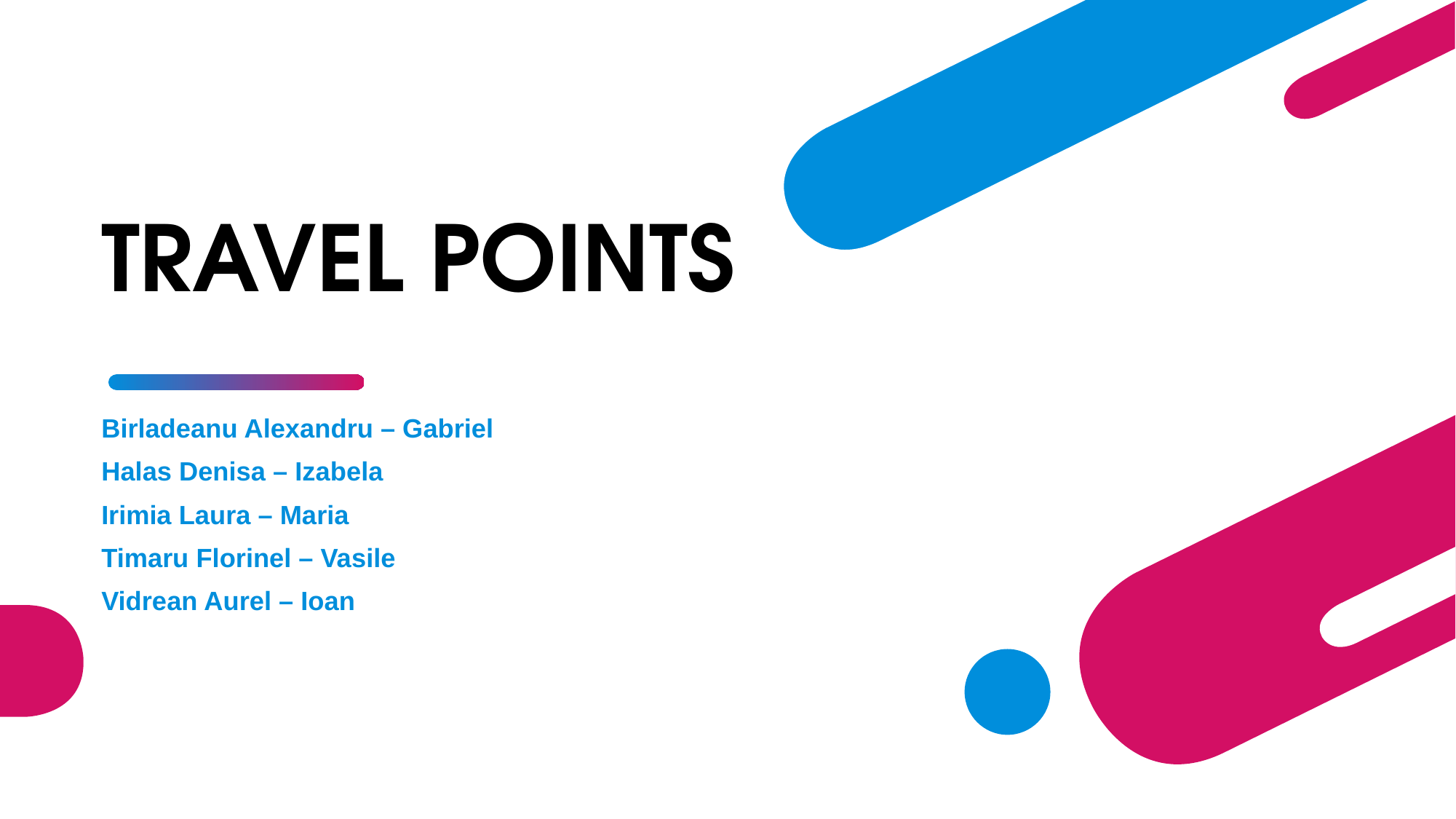

# TRAVEL POINTS
Birladeanu Alexandru – Gabriel
Halas Denisa – Izabela
Irimia Laura – Maria
Timaru Florinel – Vasile
Vidrean Aurel – Ioan